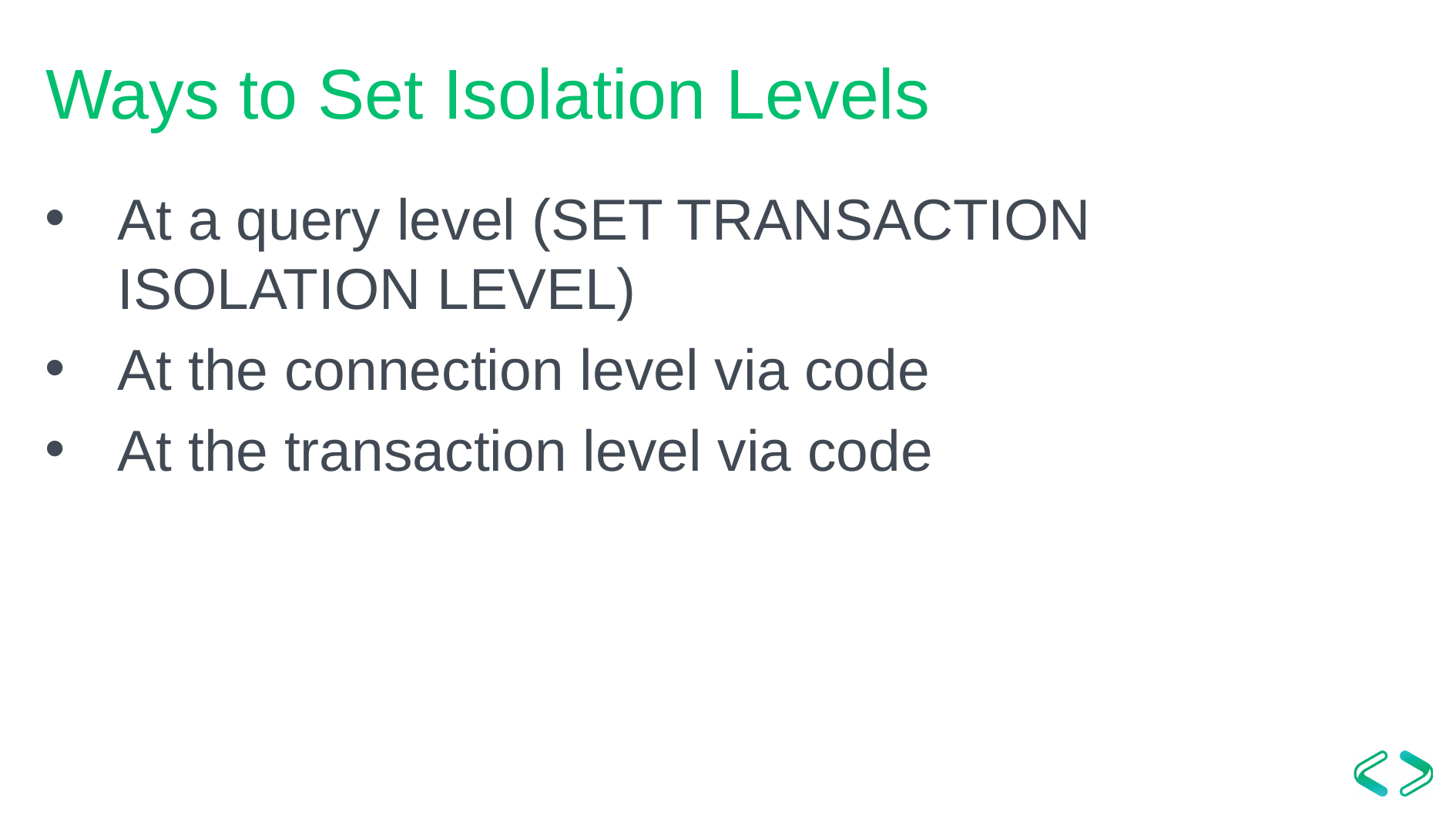

# Ways to Set Isolation Levels
At a query level (SET TRANSACTION ISOLATION LEVEL)
At the connection level via code
At the transaction level via code